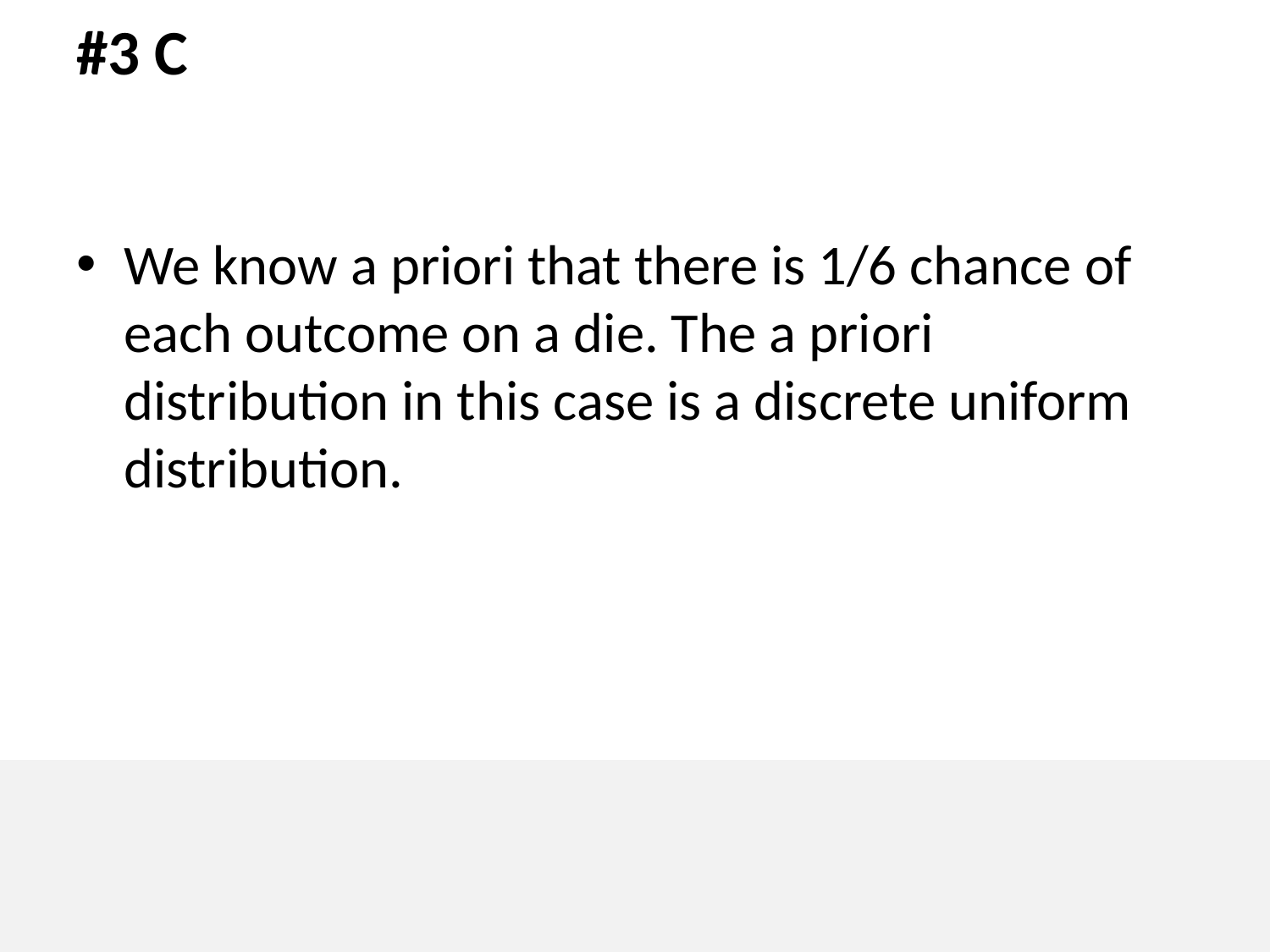

# #3 C
We know a priori that there is 1/6 chance of each outcome on a die. The a priori distribution in this case is a discrete uniform distribution.